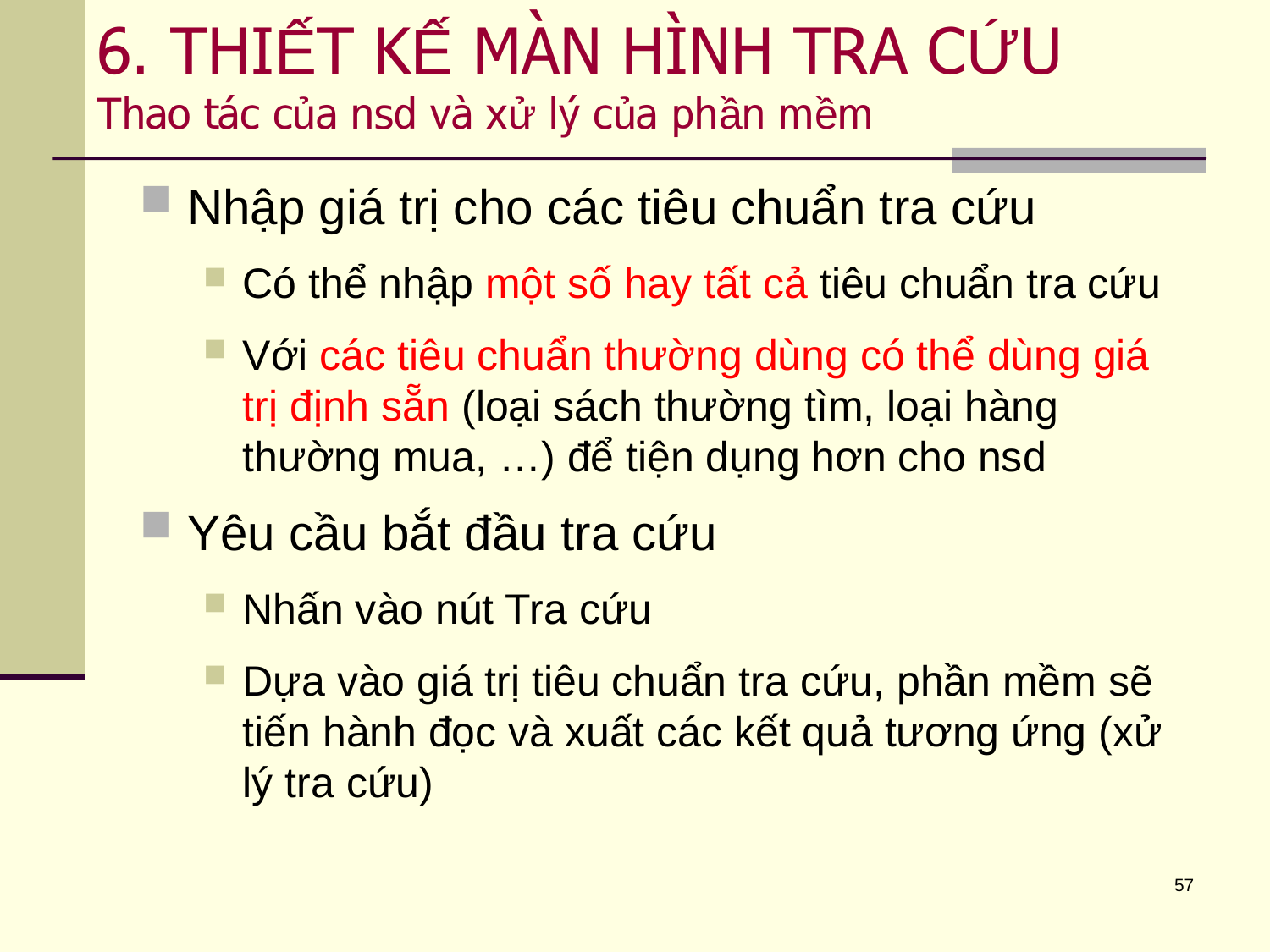

# 6. THIẾT KẾ MÀN HÌNH TRA CỨU Thao tác của nsd và xử lý của phần mềm
Nhập giá trị cho các tiêu chuẩn tra cứu
Có thể nhập một số hay tất cả tiêu chuẩn tra cứu
Với các tiêu chuẩn thường dùng có thể dùng giá trị định sẵn (loại sách thường tìm, loại hàng thường mua, …) để tiện dụng hơn cho nsd
Yêu cầu bắt đầu tra cứu
Nhấn vào nút Tra cứu
Dựa vào giá trị tiêu chuẩn tra cứu, phần mềm sẽ tiến hành đọc và xuất các kết quả tương ứng (xử lý tra cứu)
57